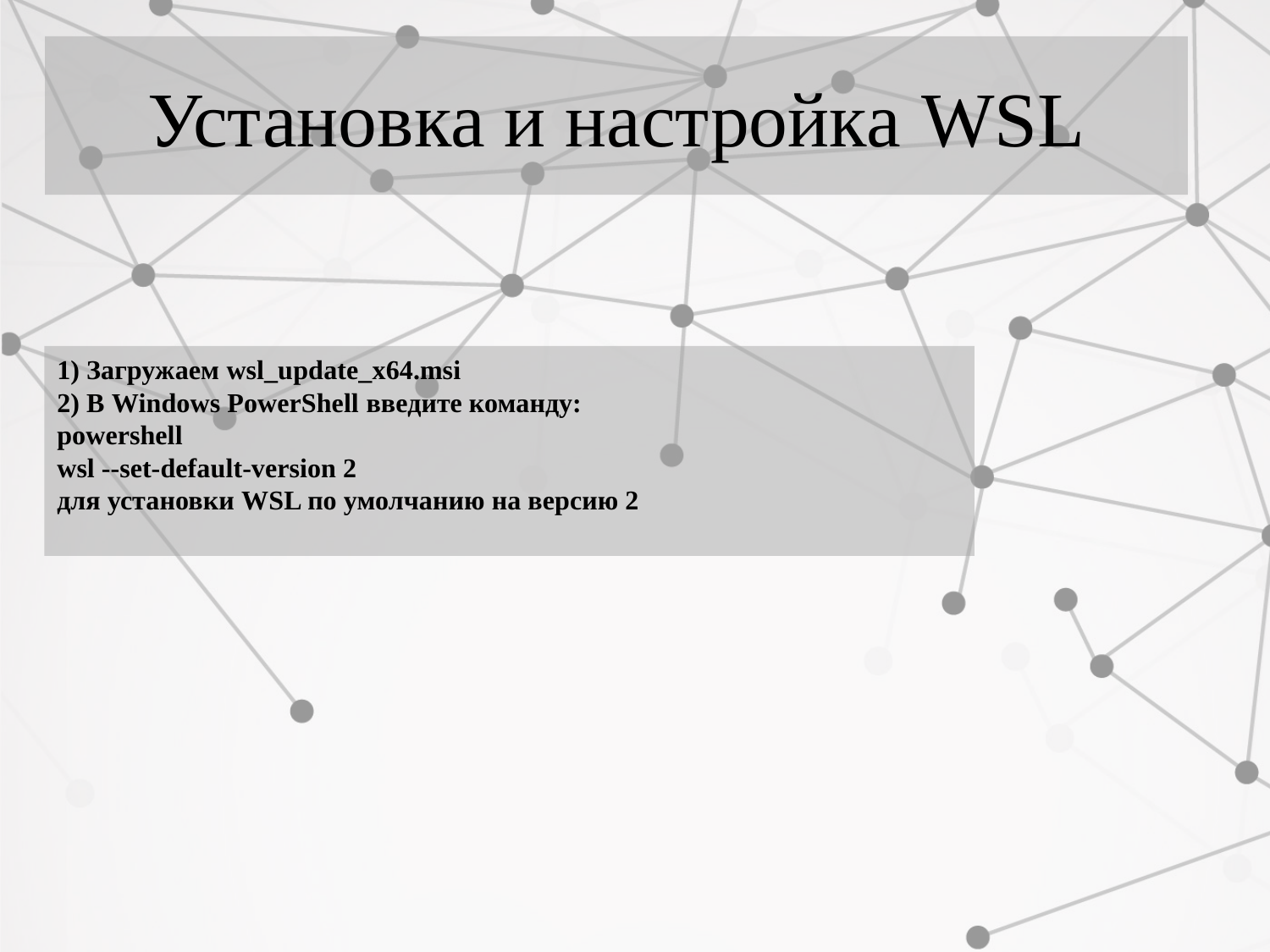

Установка и настройка WSL
# 1) Загружаем wsl_update_x64.msi 2) В Windows PowerShell введите команду: powershell wsl --set-default-version 2 для установки WSL по умолчанию на версию 2